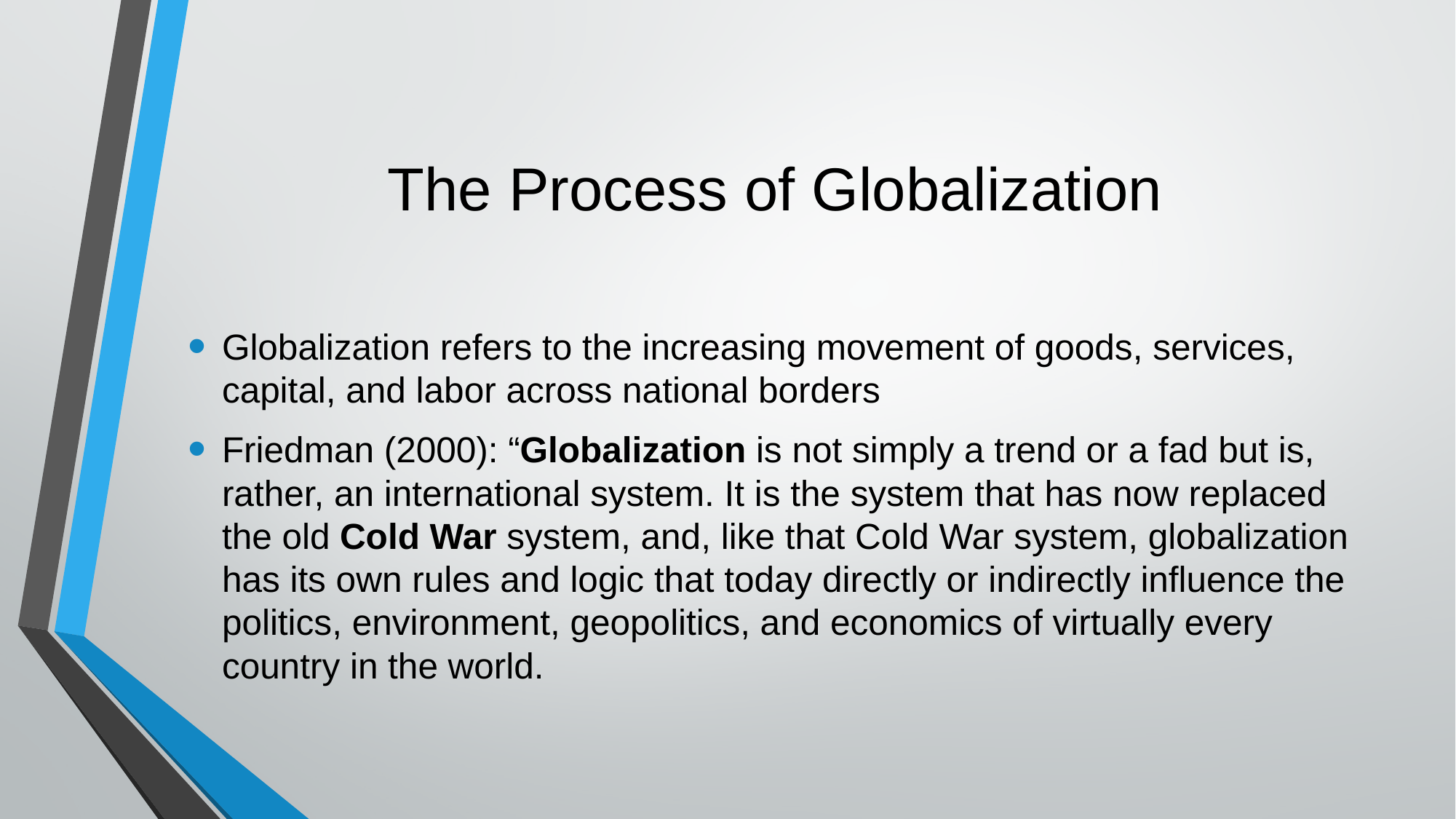

# The Process of Globalization
Globalization refers to the increasing movement of goods, services, capital, and labor across national borders
Friedman (2000): “Globalization is not simply a trend or a fad but is, rather, an international system. It is the system that has now replaced the old Cold War system, and, like that Cold War system, globalization has its own rules and logic that today directly or indirectly influence the politics, environment, geopolitics, and economics of virtually every country in the world.